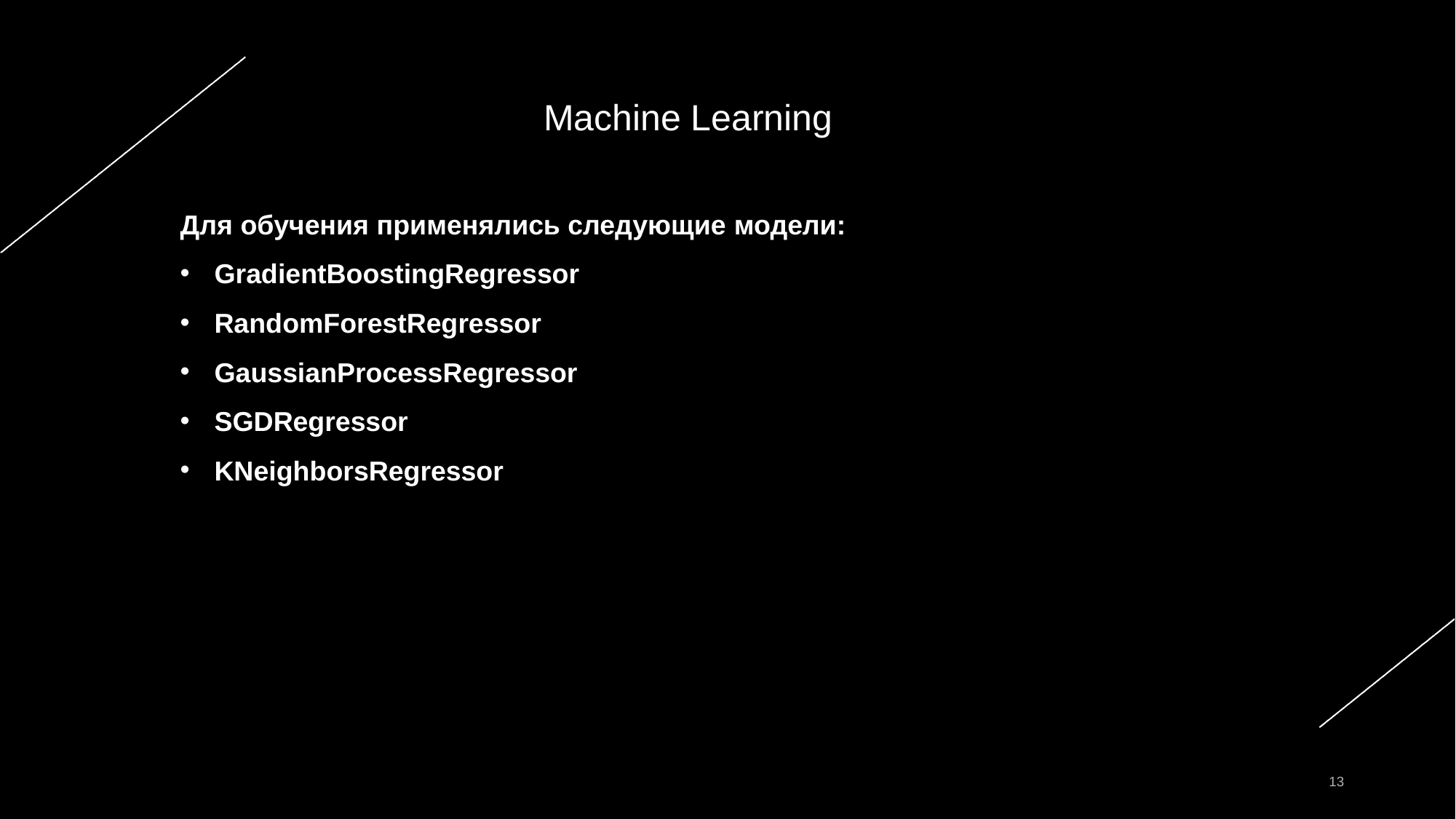

Machine Learning
Для обучения применялись следующие модели:
GradientBoostingRegressor
RandomForestRegressor
GaussianProcessRegressor
SGDRegressor
KNeighborsRegressor

13